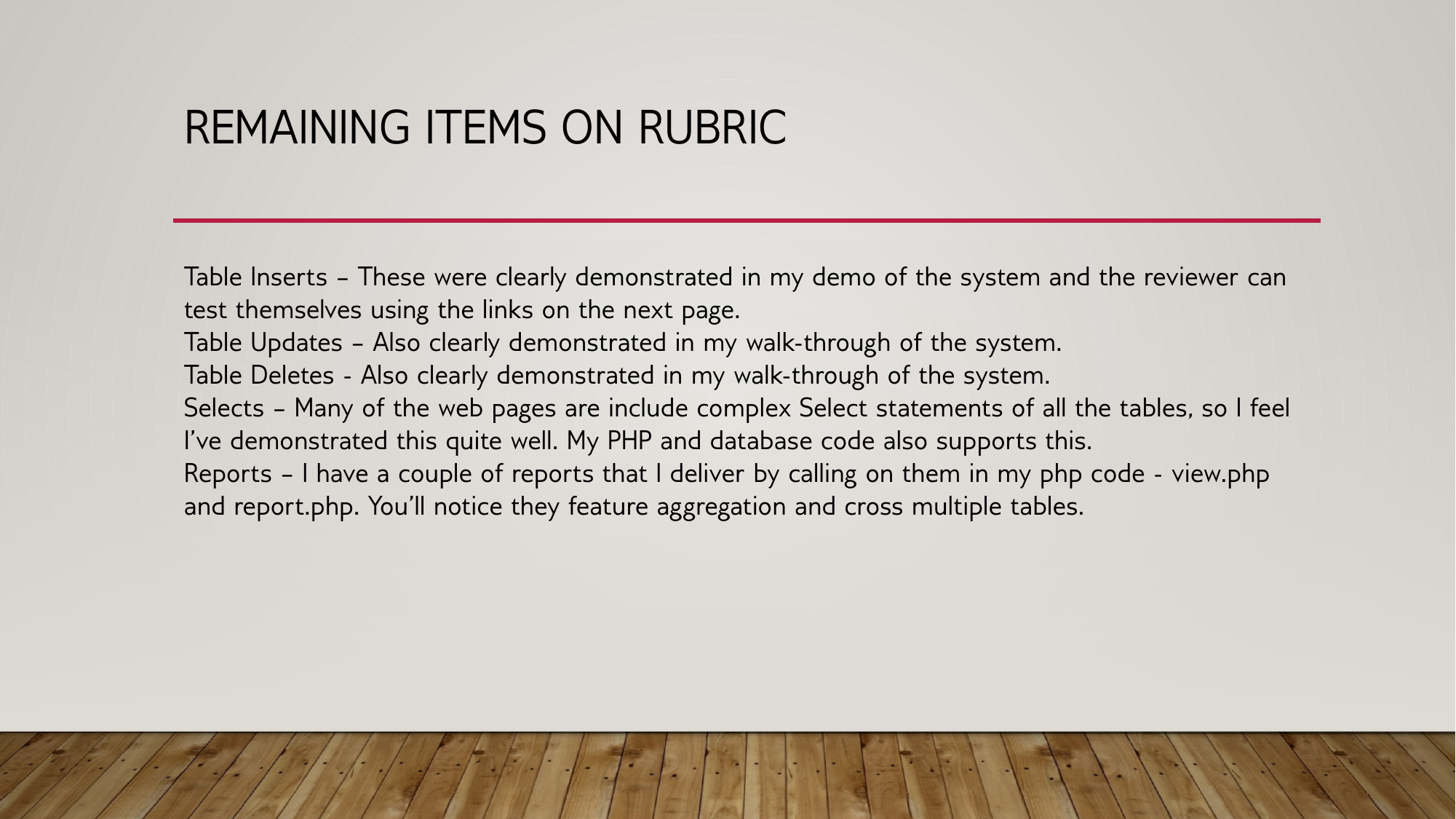

# Remaining items on rubric
Table Inserts – These were clearly demonstrated in my demo of the system and the reviewer can test themselves using the links on the next page.
Table Updates – Also clearly demonstrated in my walk-through of the system.
Table Deletes - Also clearly demonstrated in my walk-through of the system.
Selects – Many of the web pages are include complex Select statements of all the tables, so I feel I’ve demonstrated this quite well. My PHP and database code also supports this.
Reports – I have a couple of reports that I deliver by calling on them in my php code - view.php and report.php. You’ll notice they feature aggregation and cross multiple tables.